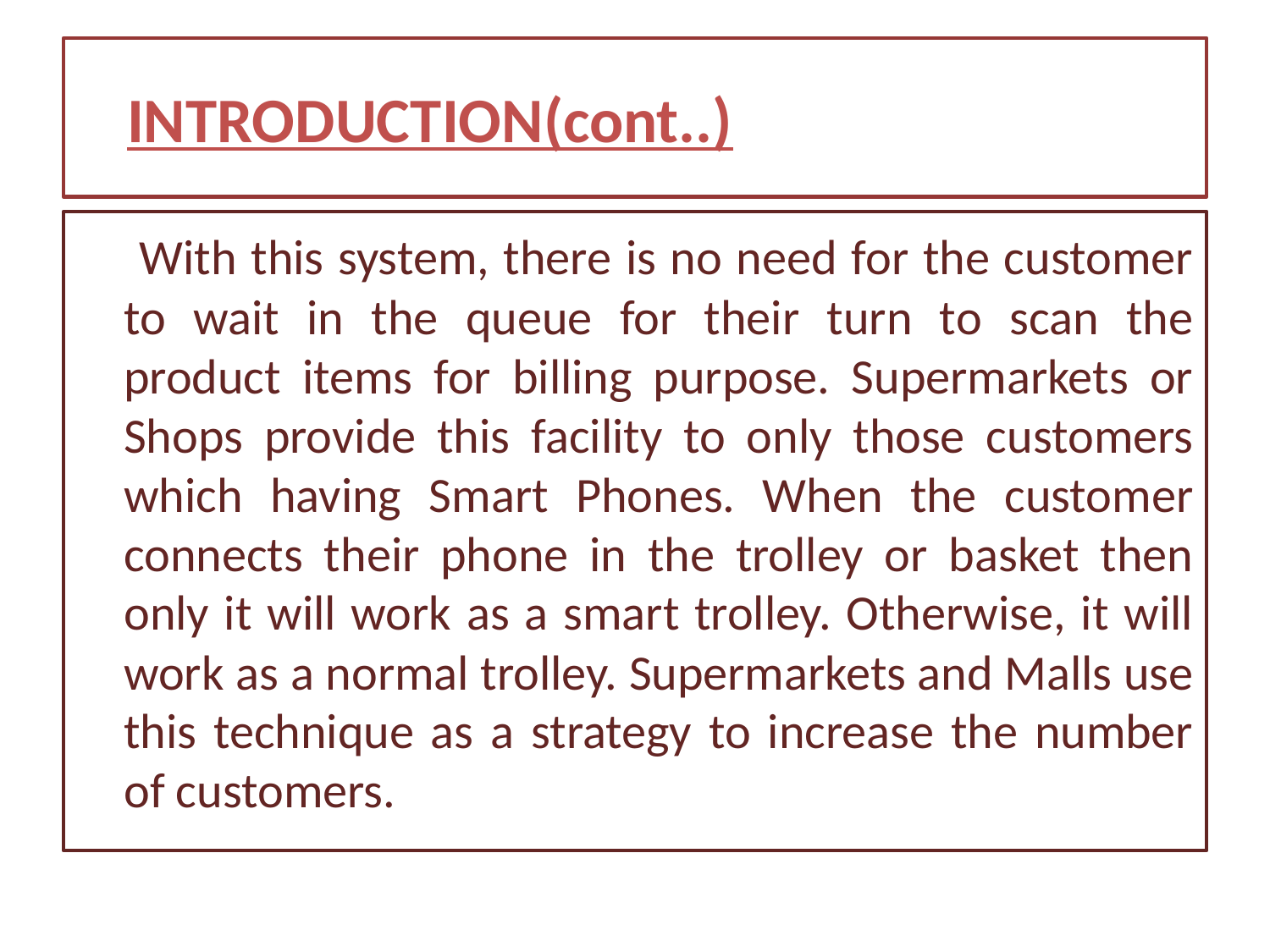

# INTRODUCTION(cont..)
    With this system, there is no need for the customer to wait in the queue for their turn to scan the product items for billing purpose. Supermarkets or Shops provide this facility to only those customers which having Smart Phones. When the customer connects their phone in the trolley or basket then only it will work as a smart trolley. Otherwise, it will work as a normal trolley. Supermarkets and Malls use this technique as a strategy to increase the number of customers.